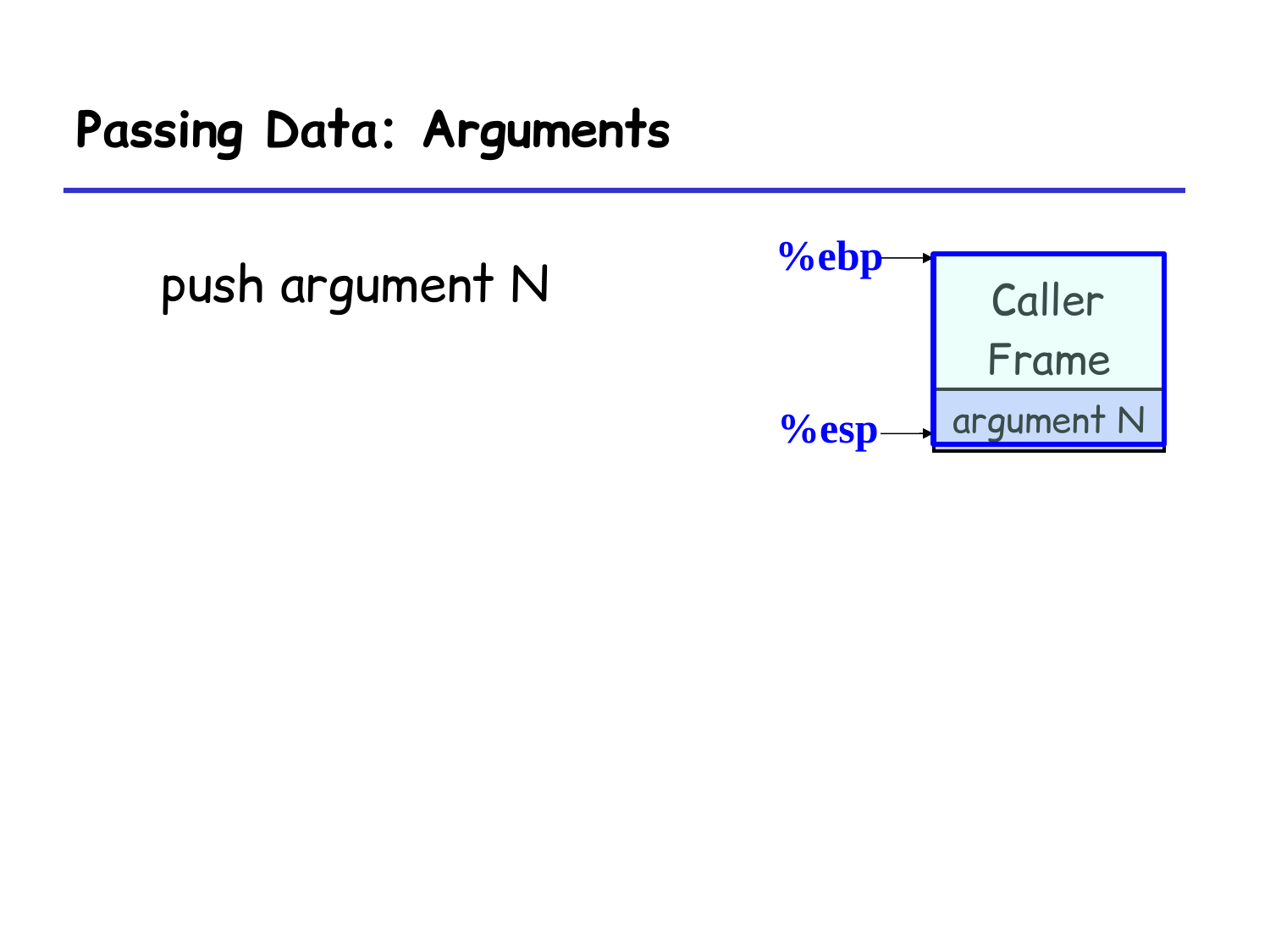

# Passing Data: Arguments
%ebp

%esp

push argument N

| Caller Frame |
| --- |

| argument N |
| --- |
33